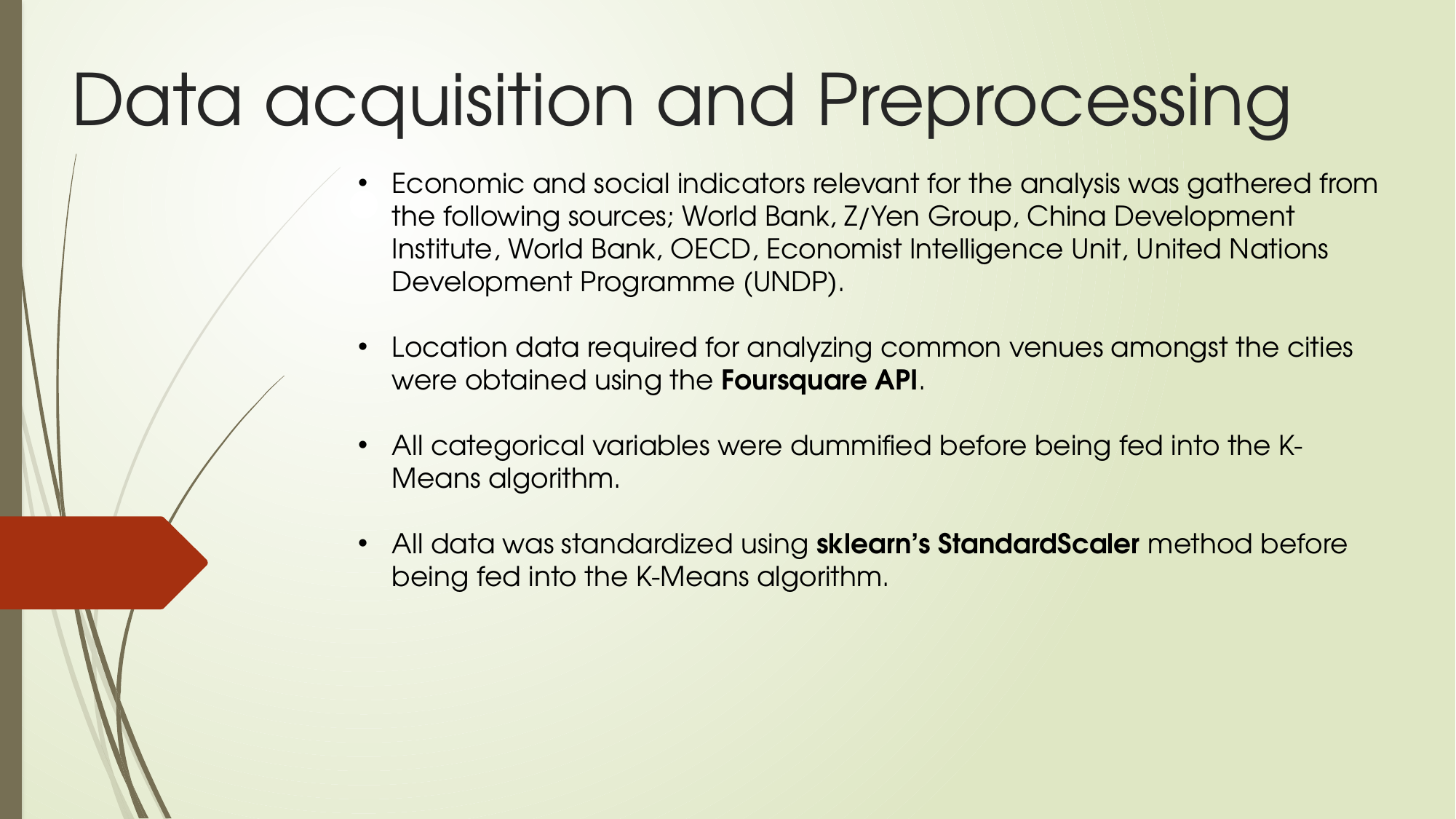

# Data acquisition and Preprocessing
Economic and social indicators relevant for the analysis was gathered from the following sources; World Bank, Z/Yen Group, China Development Institute, World Bank, OECD, Economist Intelligence Unit, United Nations Development Programme (UNDP).

Location data required for analyzing common venues amongst the cities were obtained using the Foursquare API.

All categorical variables were dummified before being fed into the K-Means algorithm.

All data was standardized using sklearn’s StandardScaler method before being fed into the K-Means algorithm.